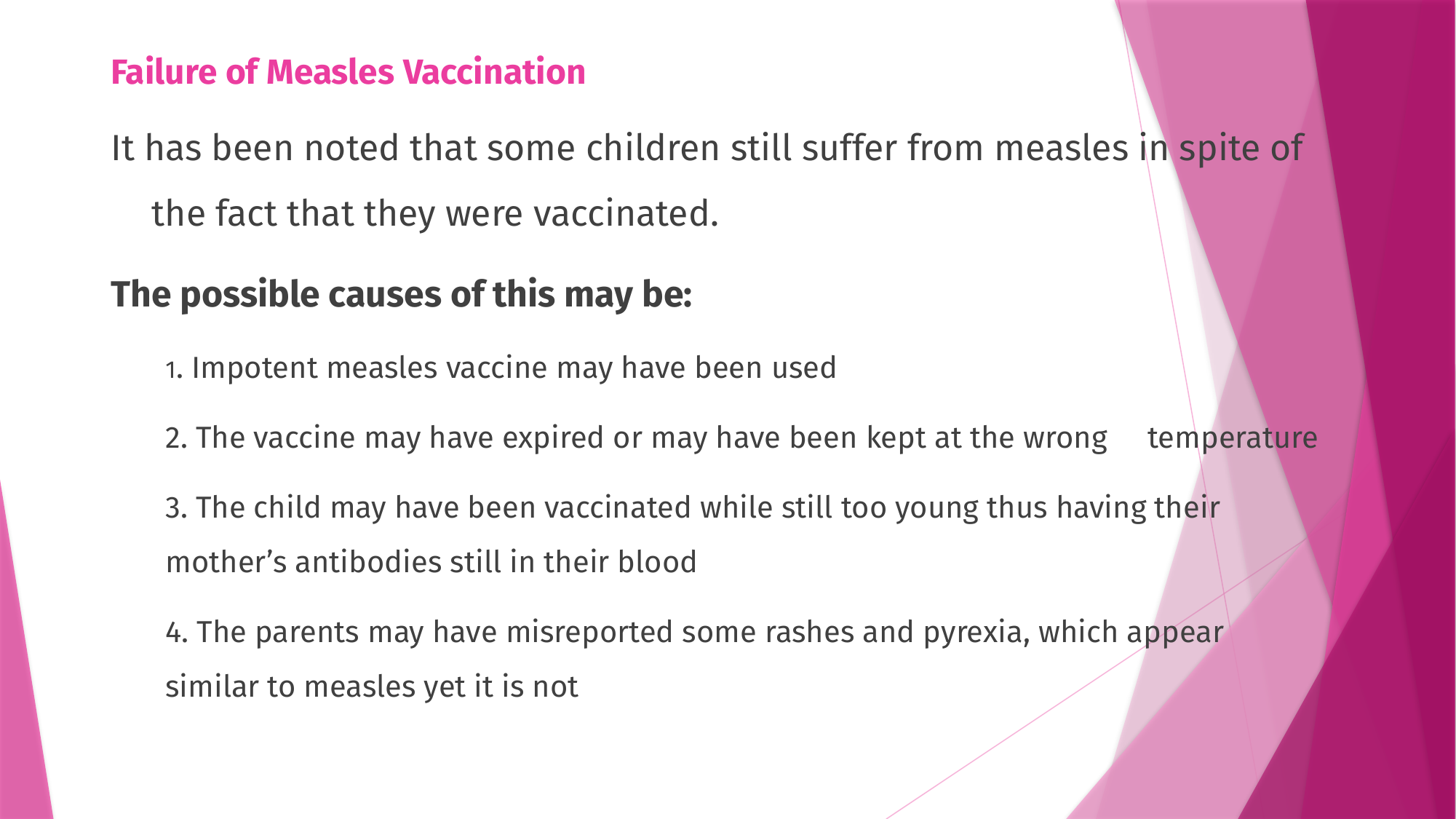

# Failure of Measles Vaccination
It has been noted that some children still suffer from measles in spite of the fact that they were vaccinated.
The possible causes of this may be:
1. Impotent measles vaccine may have been used
2. The vaccine may have expired or may have been kept at the wrong 	temperature
3. The child may have been vaccinated while still too young thus having their 	mother’s antibodies still in their blood
4. The parents may have misreported some rashes and pyrexia, which appear 	similar to measles yet it is not